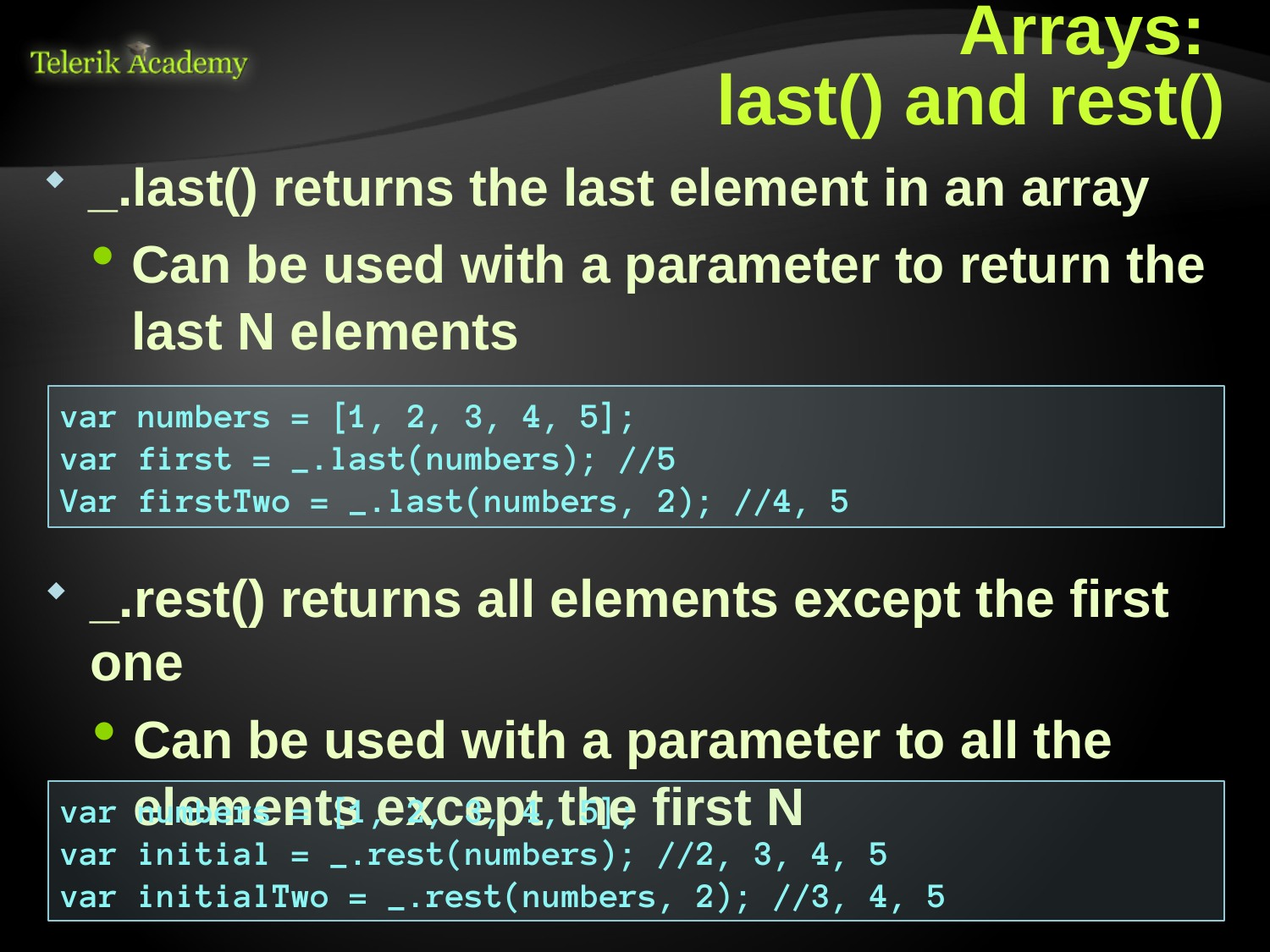

# Arrays: last() and rest()
_.last() returns the last element in an array
Can be used with a parameter to return the last N elements
var numbers = [1, 2, 3, 4, 5];
var first = _.last(numbers); //5
Var firstTwo = _.last(numbers, 2); //4, 5
_.rest() returns all elements except the first one
Can be used with a parameter to all the elements except the first N
var numbers = [1, 2, 3, 4, 5];
var initial = _.rest(numbers); //2, 3, 4, 5
var initialTwo = _.rest(numbers, 2); //3, 4, 5